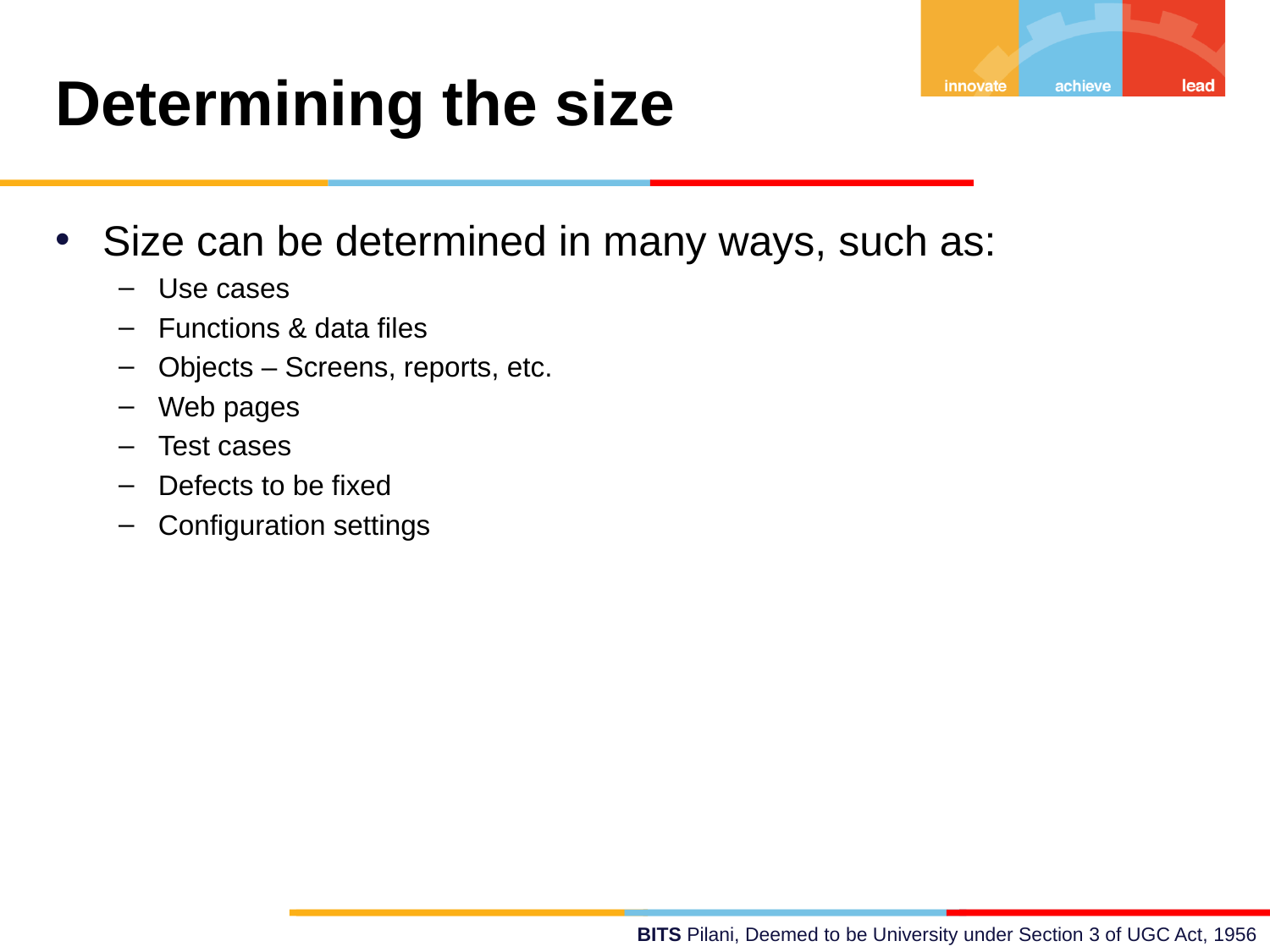

Determining the size
Size can be determined in many ways, such as:
Use cases
Functions & data files
Objects – Screens, reports, etc.
Web pages
Test cases
Defects to be fixed
Configuration settings